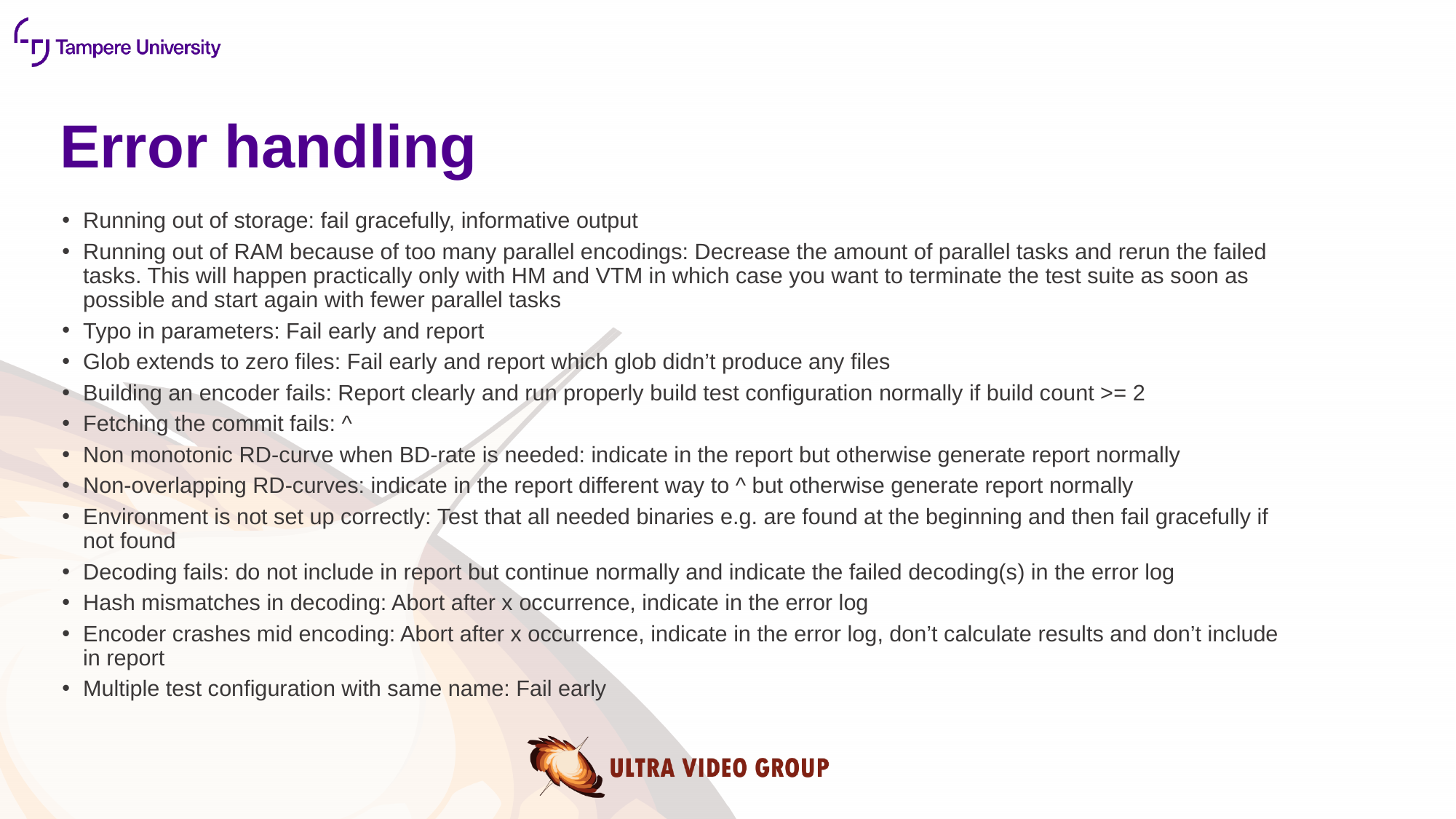

# Error handling
Running out of storage: fail gracefully, informative output
Running out of RAM because of too many parallel encodings: Decrease the amount of parallel tasks and rerun the failed tasks. This will happen practically only with HM and VTM in which case you want to terminate the test suite as soon as possible and start again with fewer parallel tasks
Typo in parameters: Fail early and report
Glob extends to zero files: Fail early and report which glob didn’t produce any files
Building an encoder fails: Report clearly and run properly build test configuration normally if build count >= 2
Fetching the commit fails: ^
Non monotonic RD-curve when BD-rate is needed: indicate in the report but otherwise generate report normally
Non-overlapping RD-curves: indicate in the report different way to ^ but otherwise generate report normally
Environment is not set up correctly: Test that all needed binaries e.g. are found at the beginning and then fail gracefully if not found
Decoding fails: do not include in report but continue normally and indicate the failed decoding(s) in the error log
Hash mismatches in decoding: Abort after x occurrence, indicate in the error log
Encoder crashes mid encoding: Abort after x occurrence, indicate in the error log, don’t calculate results and don’t include in report
Multiple test configuration with same name: Fail early